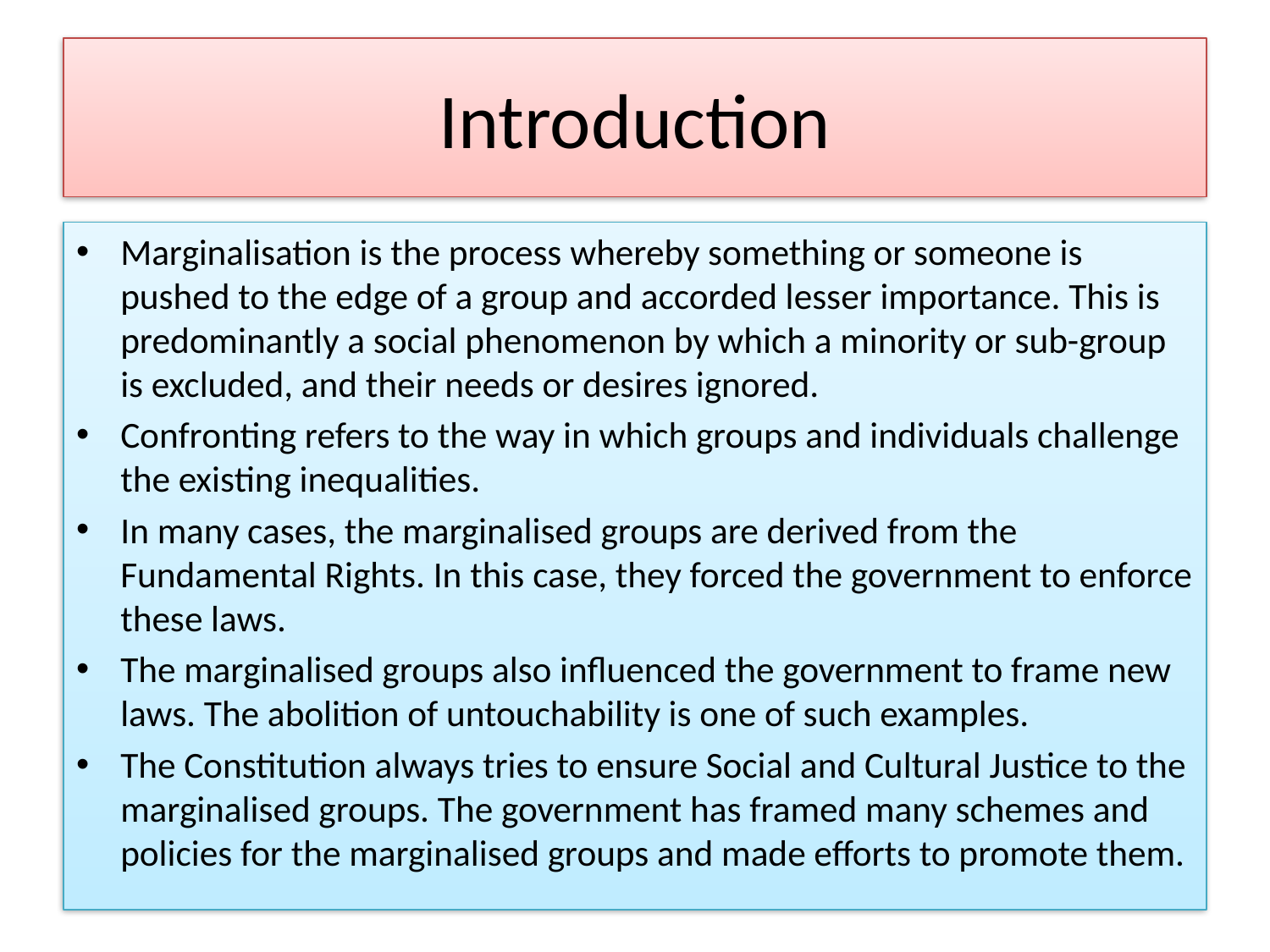

# Introduction
Marginalisation is the process whereby something or someone is pushed to the edge of a group and accorded lesser importance. This is predominantly a social phenomenon by which a minority or sub-group is excluded, and their needs or desires ignored.
Confronting refers to the way in which groups and individuals challenge the existing inequalities.
In many cases, the marginalised groups are derived from the Fundamental Rights. In this case, they forced the government to enforce these laws.
The marginalised groups also influenced the government to frame new laws. The abolition of untouchability is one of such examples.
The Constitution always tries to ensure Social and Cultural Justice to the marginalised groups. The government has framed many schemes and policies for the marginalised groups and made efforts to promote them.